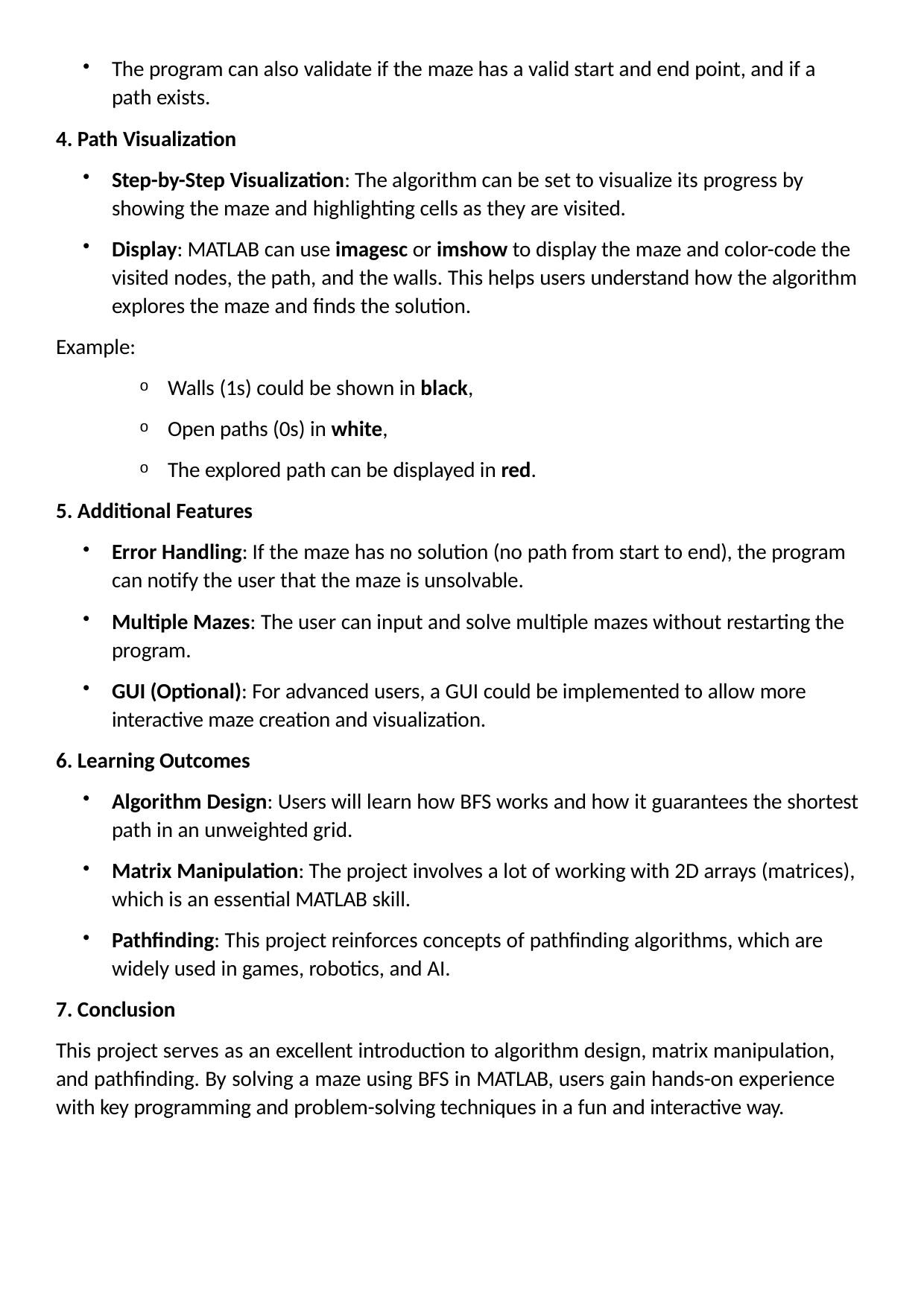

The program can also validate if the maze has a valid start and end point, and if a  path exists.
Path Visualization
Step-by-Step Visualization: The algorithm can be set to visualize its progress by  showing the maze and highlighting cells as they are visited.
Display: MATLAB can use imagesc or imshow to display the maze and color-code the  visited nodes, the path, and the walls. This helps users understand how the algorithm  explores the maze and finds the solution.
Example:
Walls (1s) could be shown in black,
Open paths (0s) in white,
The explored path can be displayed in red.
Additional Features
Error Handling: If the maze has no solution (no path from start to end), the program  can notify the user that the maze is unsolvable.
Multiple Mazes: The user can input and solve multiple mazes without restarting the  program.
GUI (Optional): For advanced users, a GUI could be implemented to allow more  interactive maze creation and visualization.
Learning Outcomes
Algorithm Design: Users will learn how BFS works and how it guarantees the shortest  path in an unweighted grid.
Matrix Manipulation: The project involves a lot of working with 2D arrays (matrices),  which is an essential MATLAB skill.
Pathfinding: This project reinforces concepts of pathfinding algorithms, which are  widely used in games, robotics, and AI.
Conclusion
This project serves as an excellent introduction to algorithm design, matrix manipulation,  and pathfinding. By solving a maze using BFS in MATLAB, users gain hands-on experience  with key programming and problem-solving techniques in a fun and interactive way.